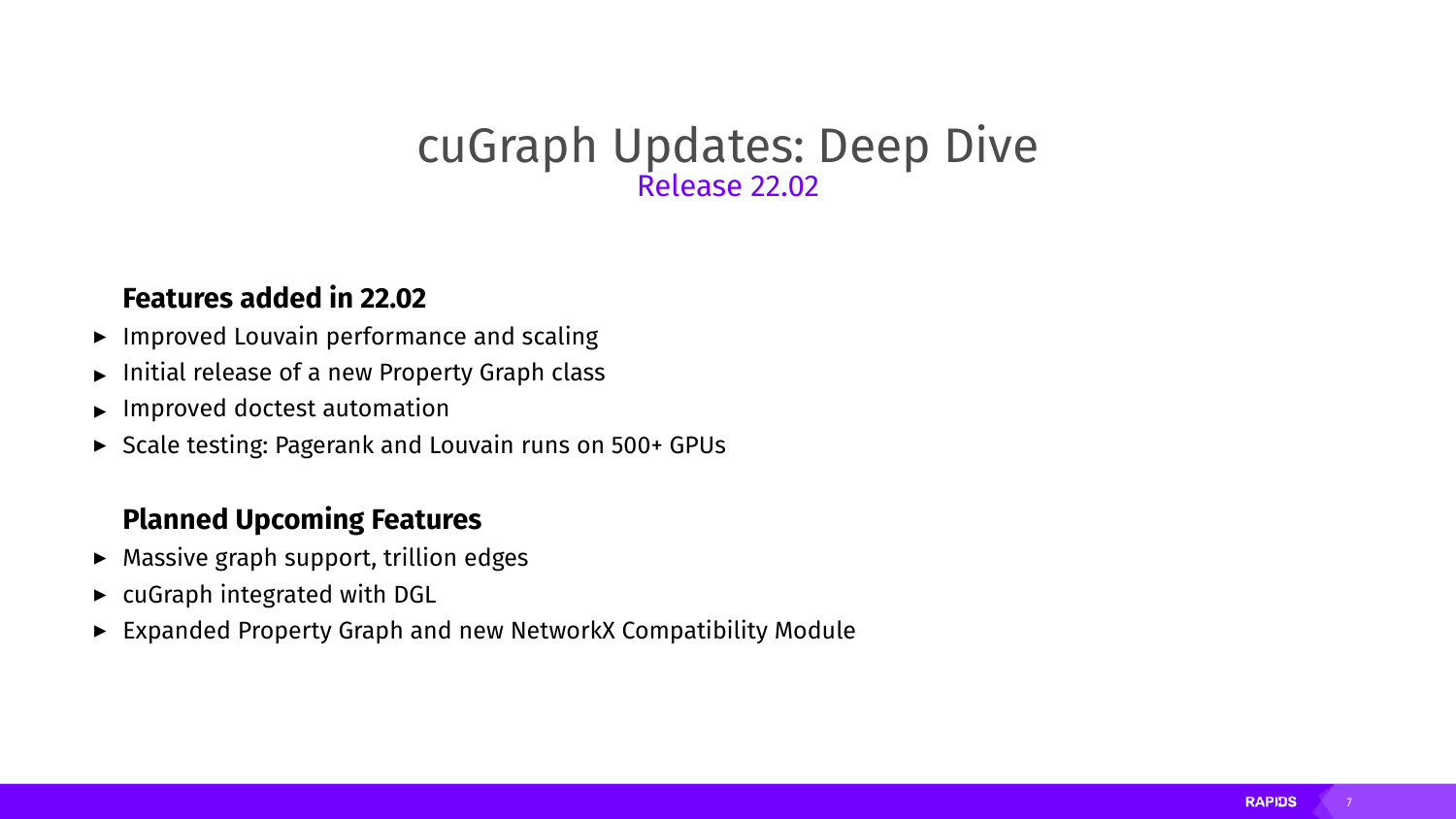

# cuGraph Updates: Deep Dive
Release 22.02
Features added in 22.02
Improved Louvain performance and scaling
Initial release of a new Property Graph class
Improved doctest automation
Scale testing: Pagerank and Louvain runs on 500+ GPUs

Planned Upcoming Features
Massive graph support, trillion edges
cuGraph integrated with DGL
Expanded Property Graph and new NetworkX Compatibility Module